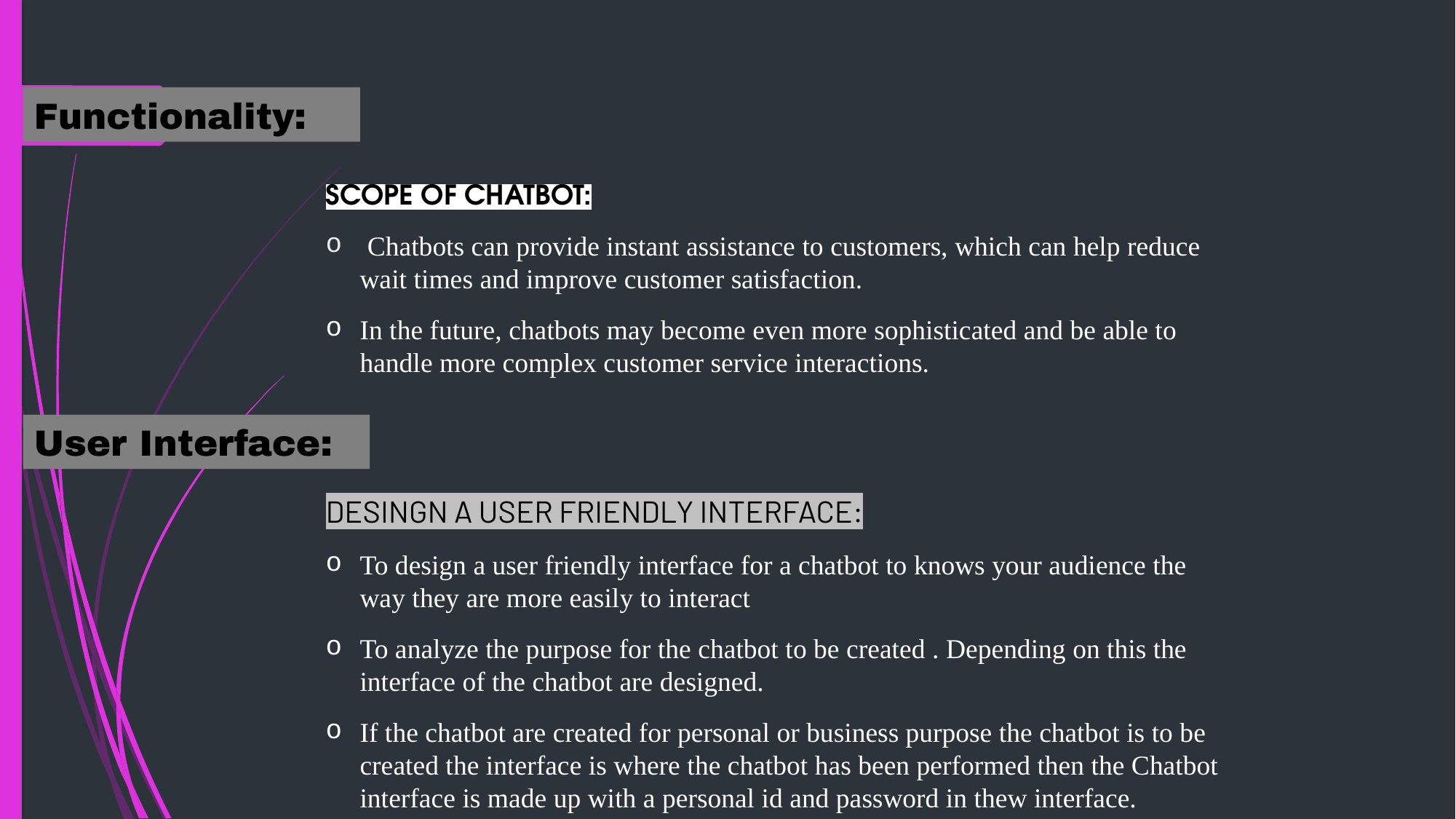

Functionality:
SCOPE OF CHATBOT:
 Chatbots can provide instant assistance to customers, which can help reduce wait times and improve customer satisfaction.
In the future, chatbots may become even more sophisticated and be able to handle more complex customer service interactions.
User Interface:
DESINGN A USER FRIENDLY INTERFACE:
To design a user friendly interface for a chatbot to knows your audience the way they are more easily to interact
To analyze the purpose for the chatbot to be created . Depending on this the interface of the chatbot are designed.
If the chatbot are created for personal or business purpose the chatbot is to be created the interface is where the chatbot has been performed then the Chatbot interface is made up with a personal id and password in thew interface.